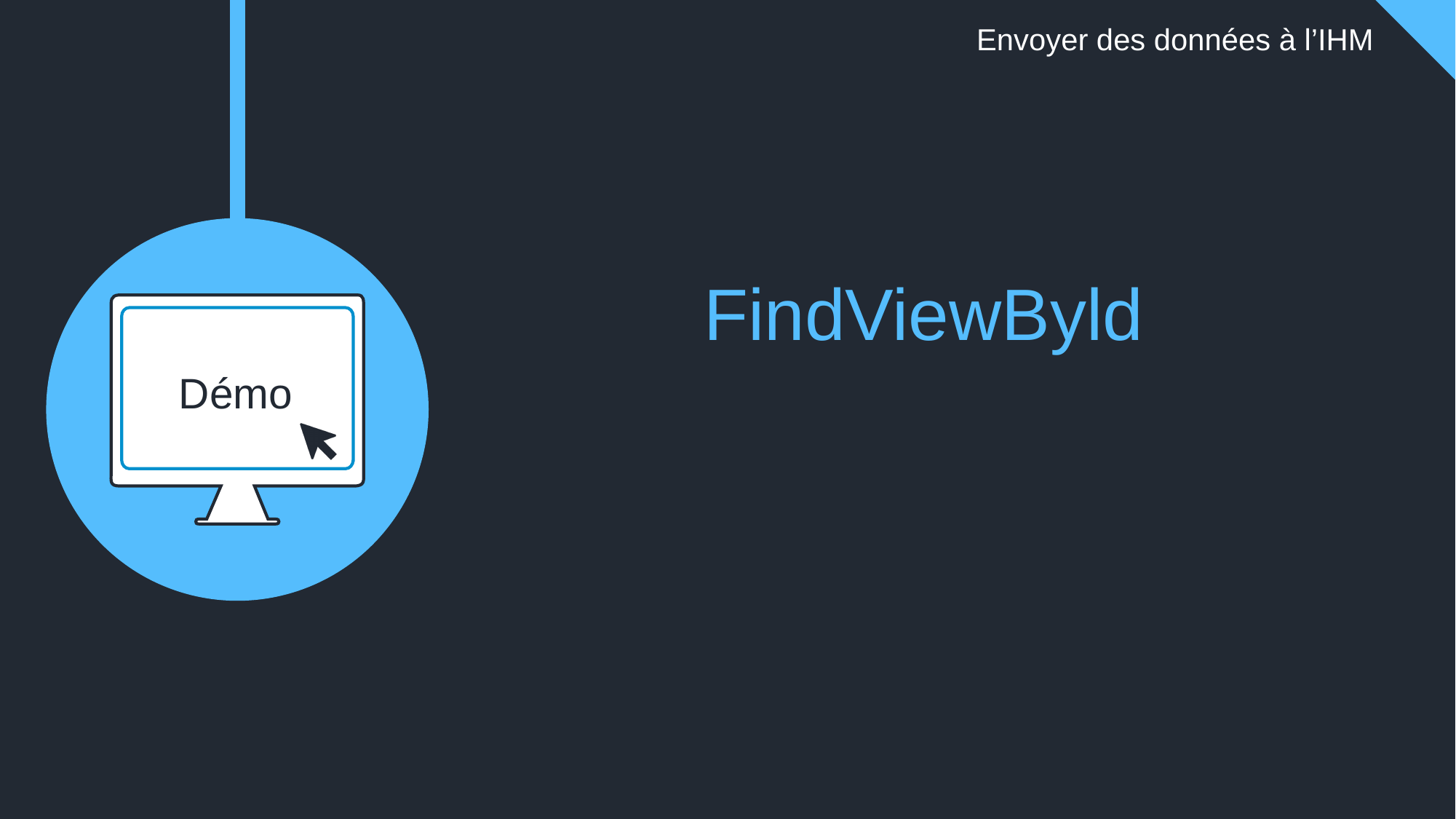

# Envoyer des données à l’IHM
FindViewByld